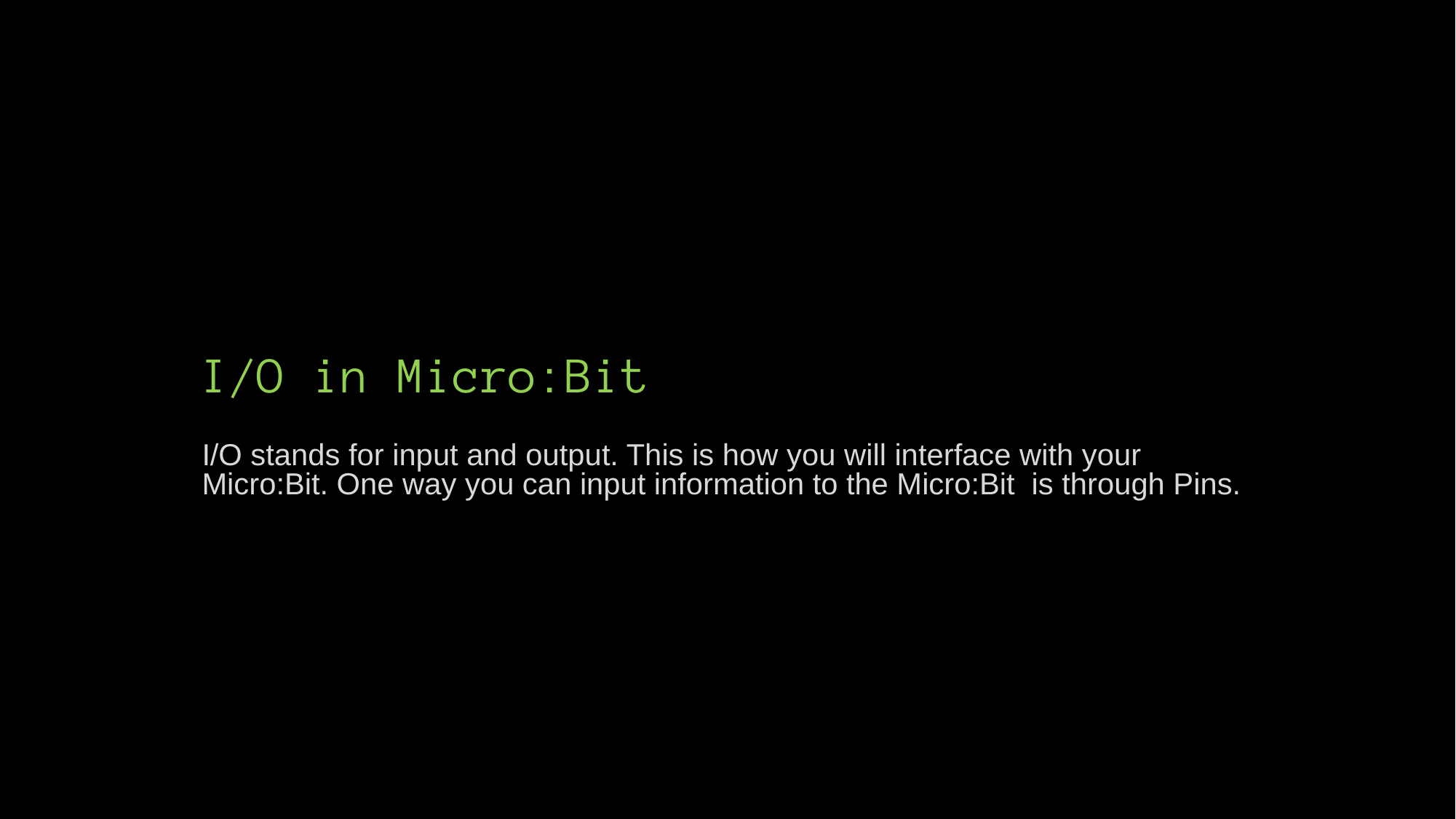

# I/O in Micro:Bit
I/O stands for input and output. This is how you will interface with your Micro:Bit. One way you can input information to the Micro:Bit  is through Pins.